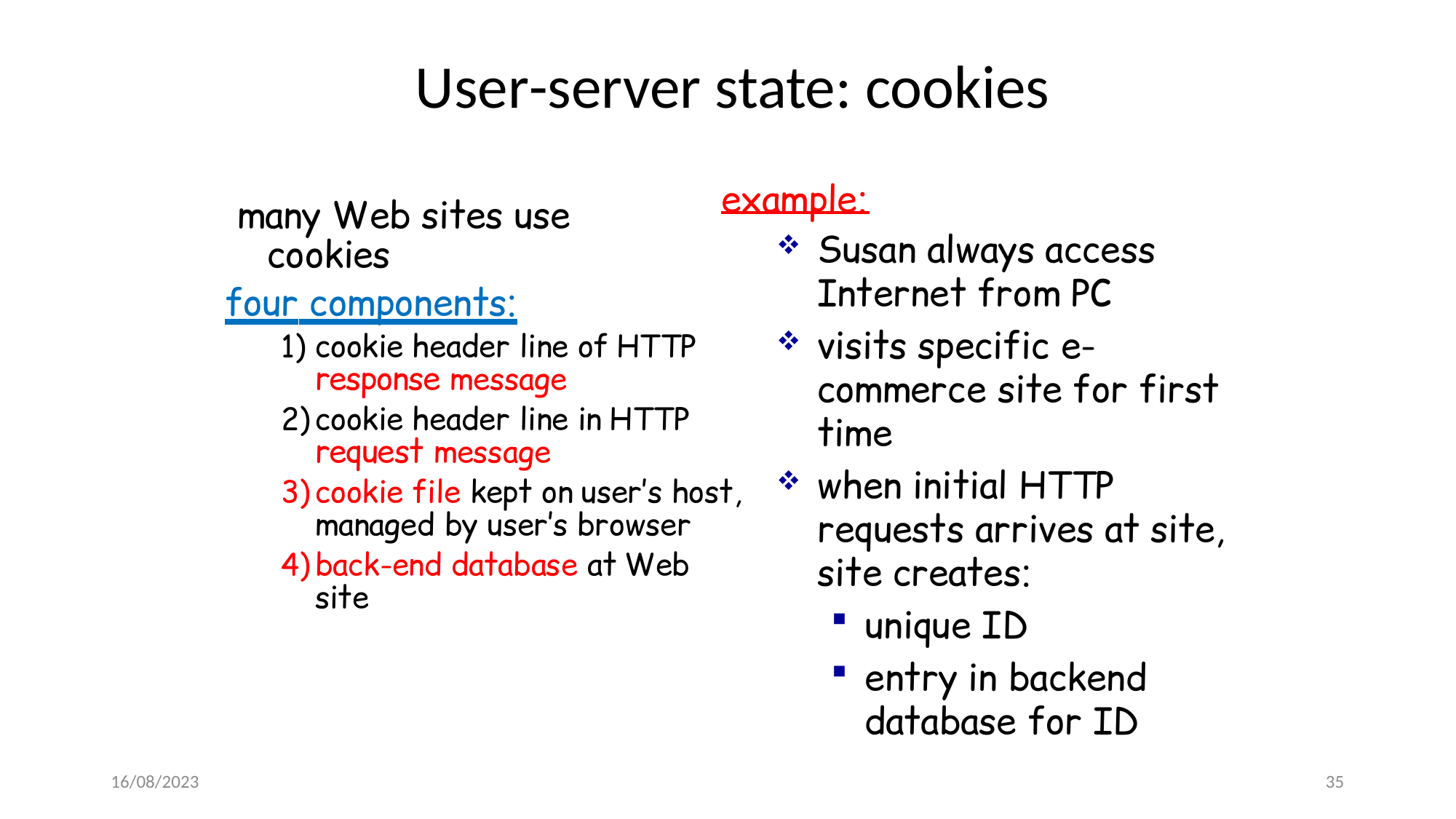

# User-server state: cookies
example:
 many Web sites use cookies
four components:
cookie header line of HTTP response message
cookie header line in HTTP request message
cookie file kept on user’s host, managed by user’s browser
back-end database at Web site

Susan always access Internet from PC
visits specific e- commerce site for first time
when initial HTTP requests arrives at site, site creates:
unique ID
entry in backend database for ID
16/08/2023
35